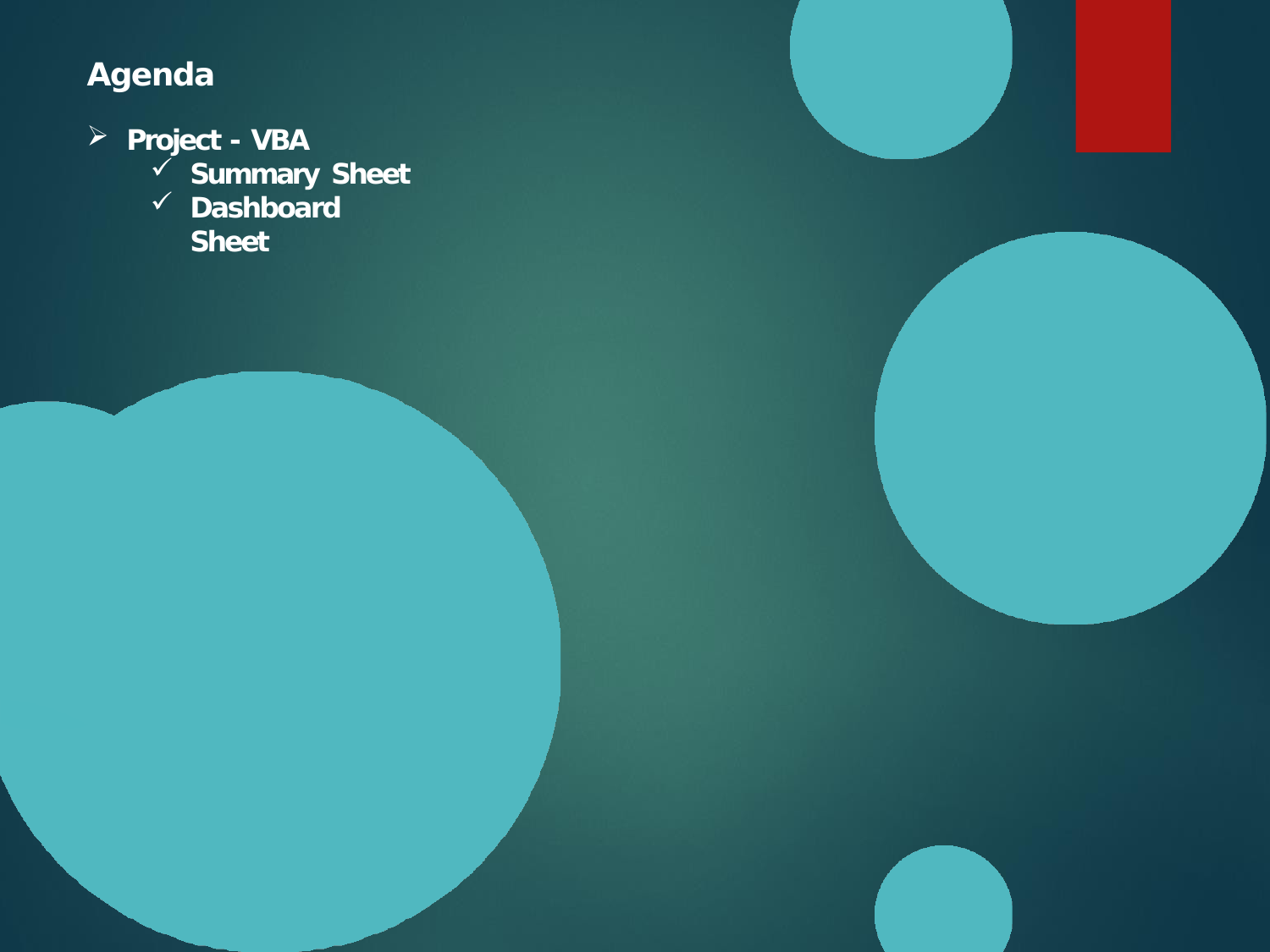

Agenda
Project - VBA
Summary Sheet
Dashboard Sheet